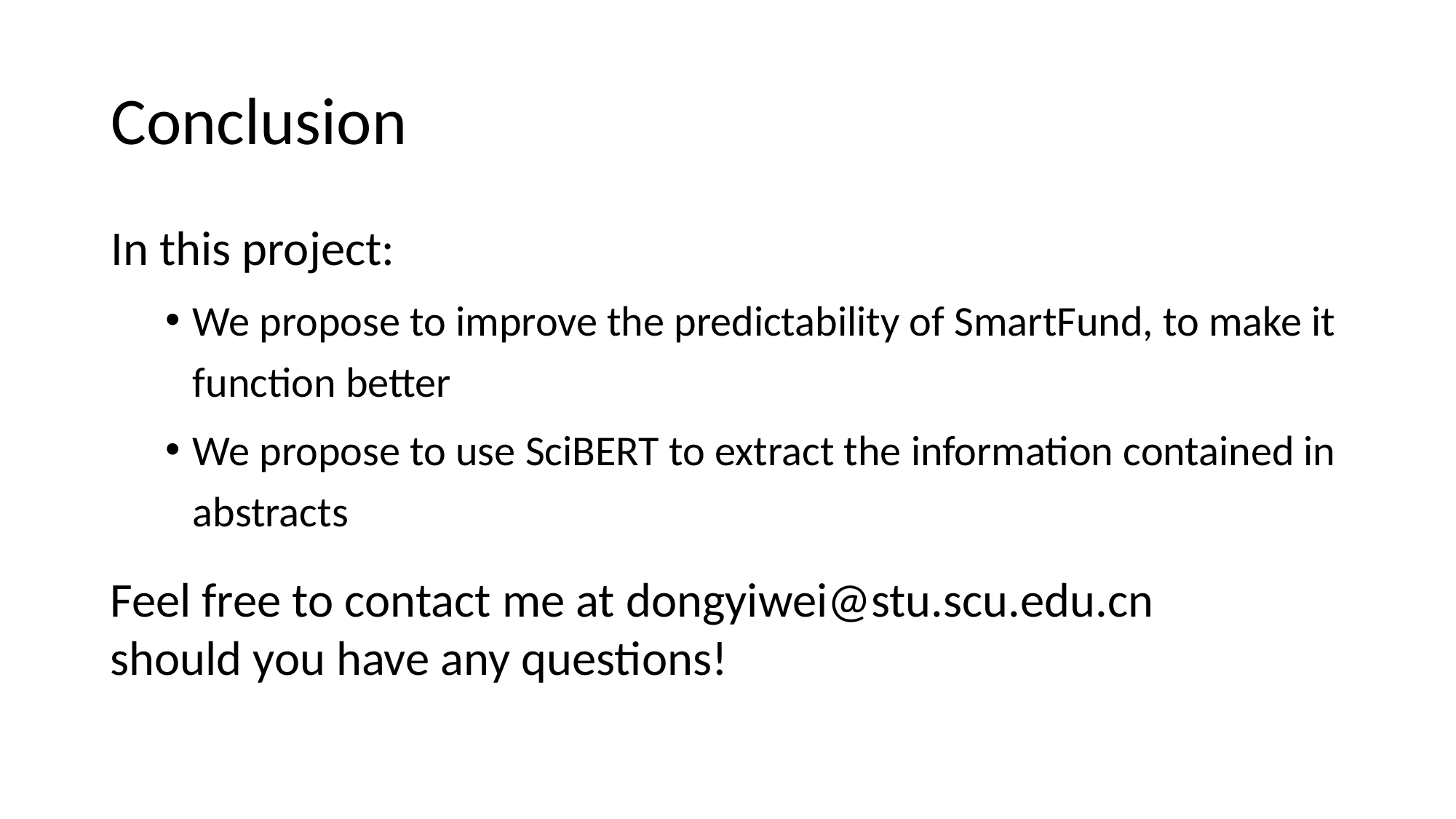

# Conclusion
In this project:
We propose to improve the predictability of SmartFund, to make it function better
We propose to use SciBERT to extract the information contained in abstracts

Feel free to contact me at dongyiwei@stu.scu.edu.cn should you have any questions!